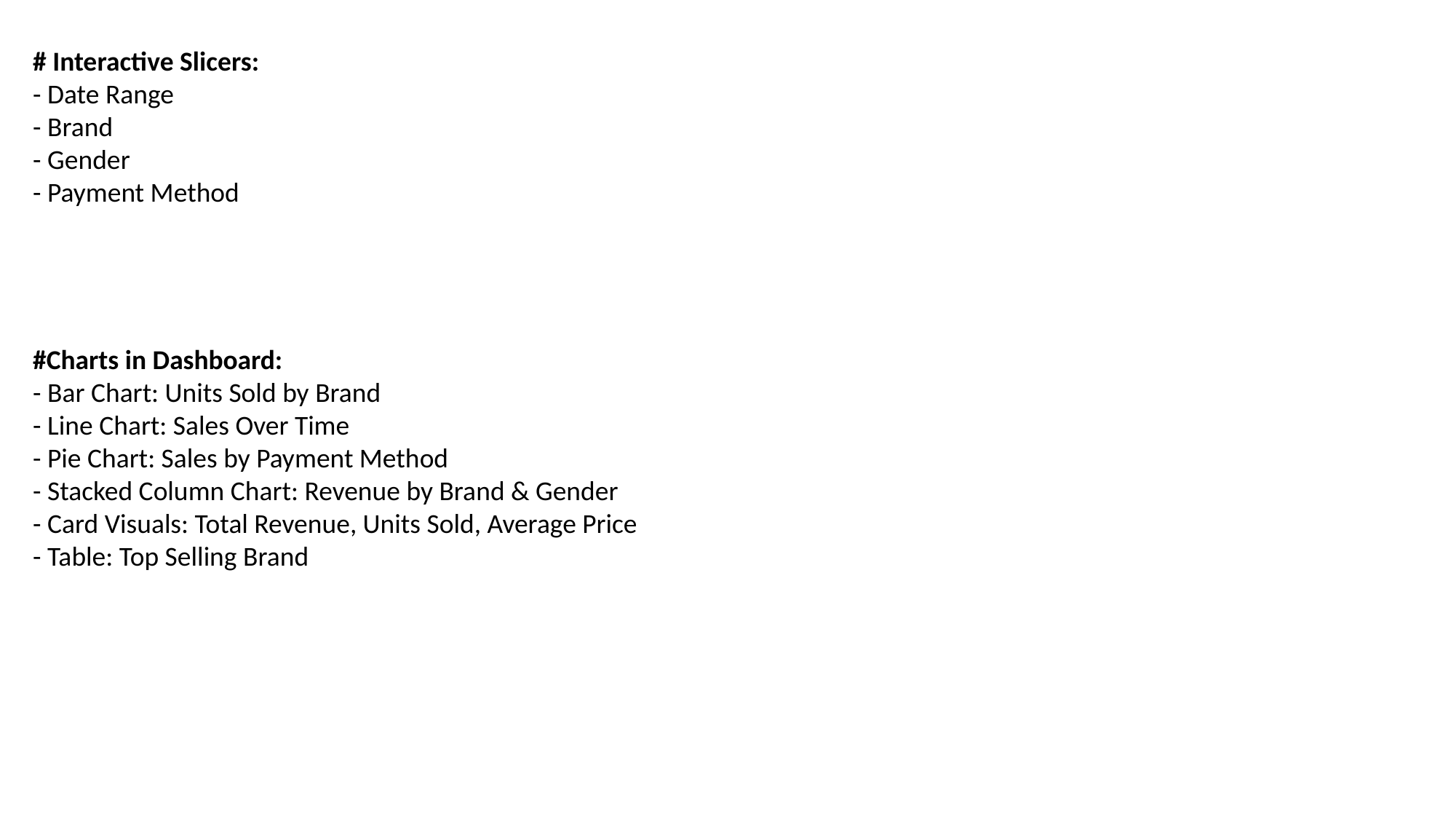

# Interactive Slicers:
- Date Range
- Brand
- Gender
- Payment Method
#Charts in Dashboard:
- Bar Chart: Units Sold by Brand
- Line Chart: Sales Over Time
- Pie Chart: Sales by Payment Method
- Stacked Column Chart: Revenue by Brand & Gender
- Card Visuals: Total Revenue, Units Sold, Average Price
- Table: Top Selling Brand